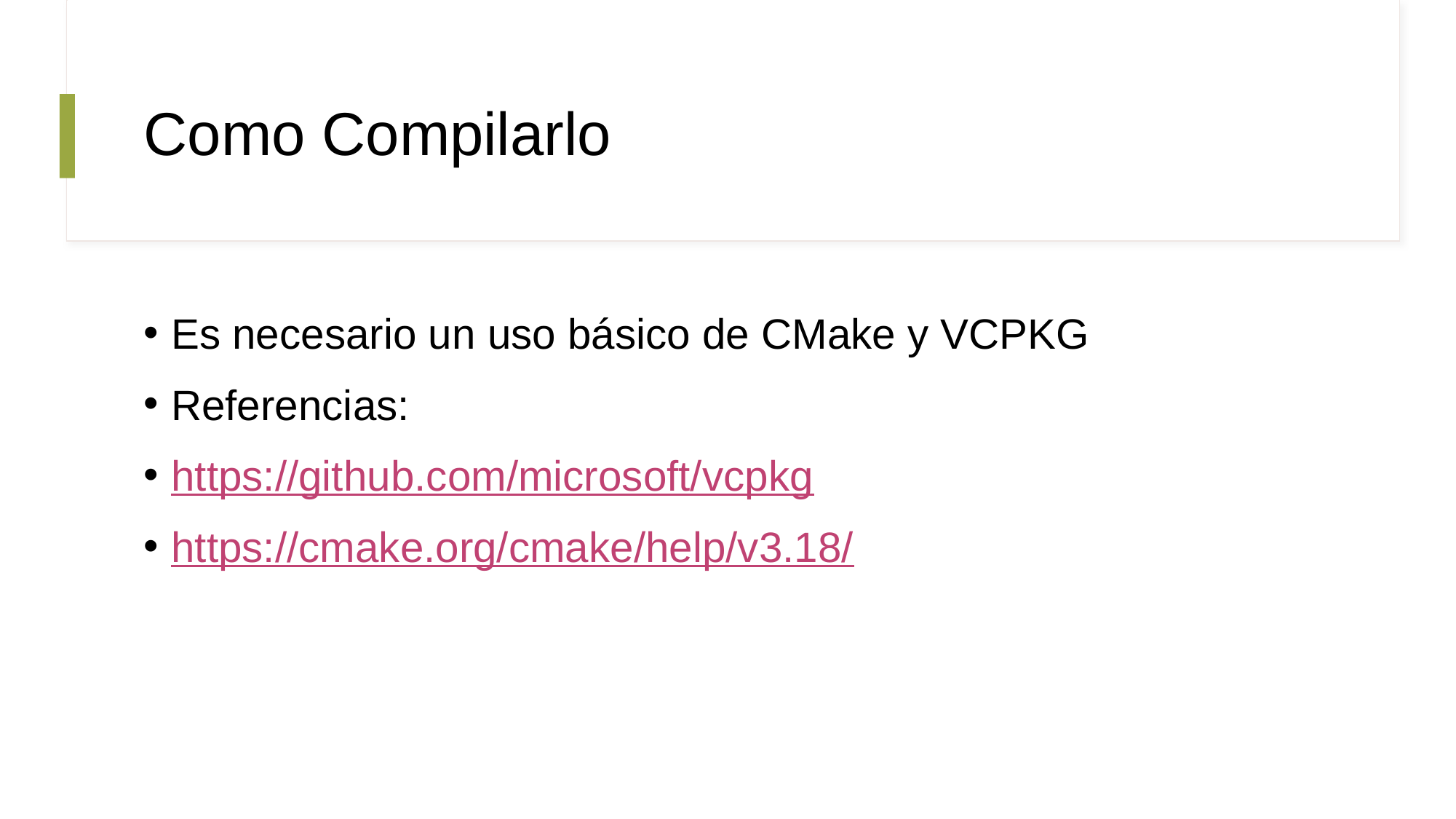

# Como Compilarlo
Es necesario un uso básico de CMake y VCPKG
Referencias:
https://github.com/microsoft/vcpkg
https://cmake.org/cmake/help/v3.18/